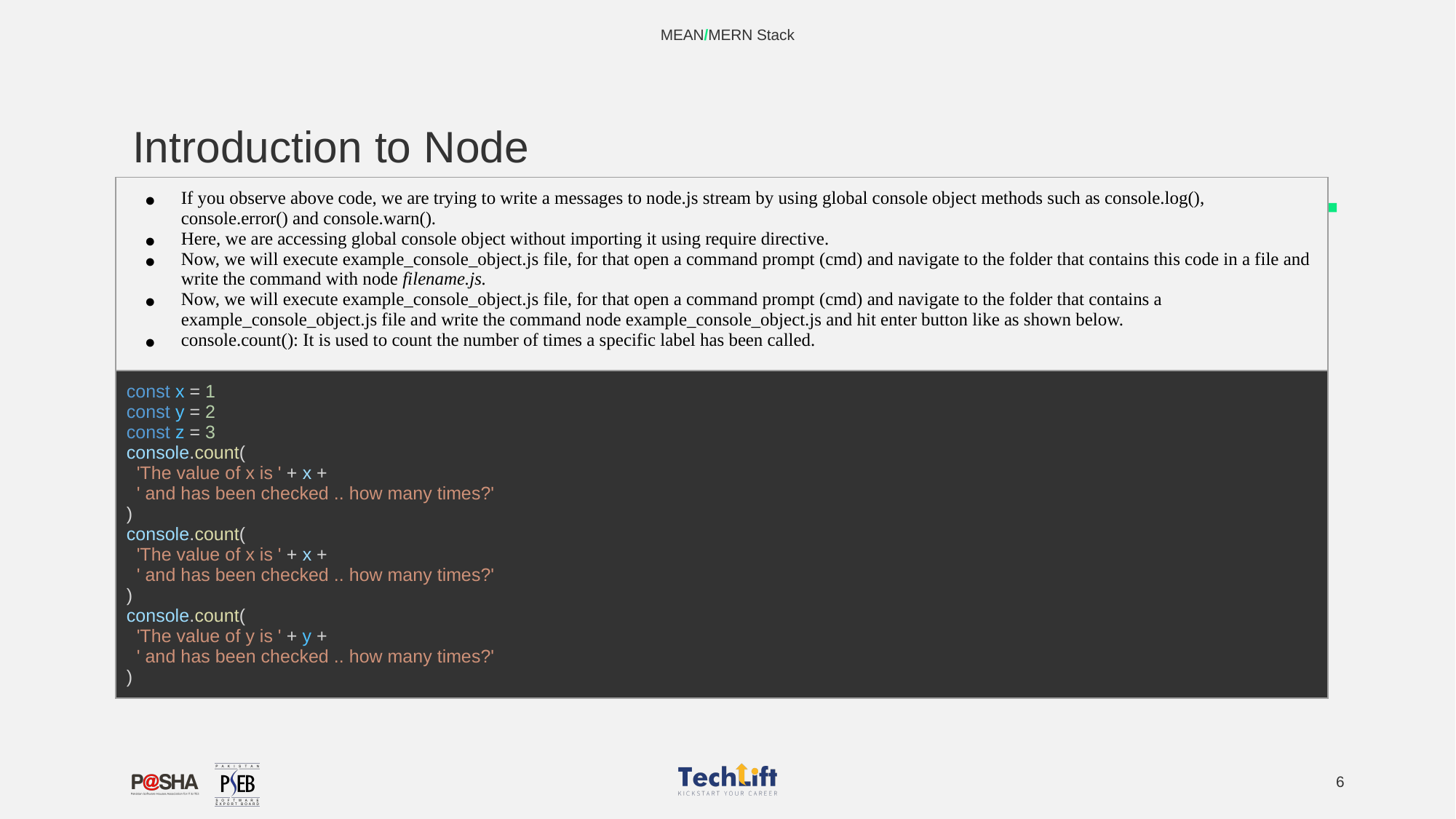

MEAN/MERN Stack
# Introduction to Node
| If you observe above code, we are trying to write a messages to node.js stream by using global console object methods such as console.log(), console.error() and console.warn(). Here, we are accessing global console object without importing it using require directive. Now, we will execute example\_console\_object.js file, for that open a command prompt (cmd) and navigate to the folder that contains this code in a file and write the command with node filename.js. Now, we will execute example\_console\_object.js file, for that open a command prompt (cmd) and navigate to the folder that contains a example\_console\_object.js file and write the command node example\_console\_object.js and hit enter button like as shown below. console.count(): It is used to count the number of times a specific label has been called. |
| --- |
| const x = 1 const y = 2 const z = 3 console.count( 'The value of x is ' + x + ' and has been checked .. how many times?' ) console.count( 'The value of x is ' + x + ' and has been checked .. how many times?' ) console.count( 'The value of y is ' + y + ' and has been checked .. how many times?' ) |
6